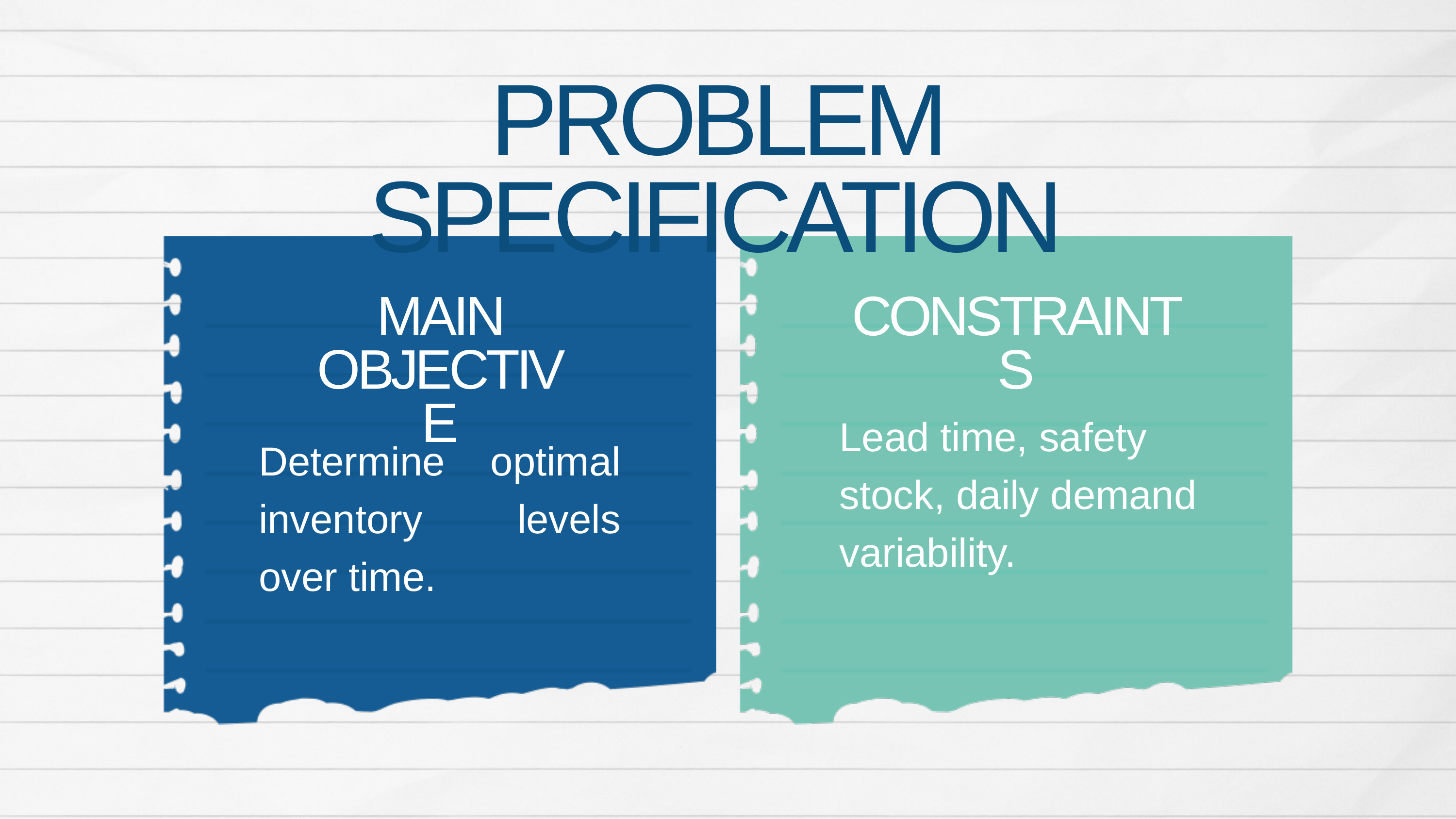

PROBLEM SPECIFICATION

MAIN OBJECTIVE
CONSTRAINTS
Lead time, safety stock, daily demand variability.
Determine optimal inventory levels over time.